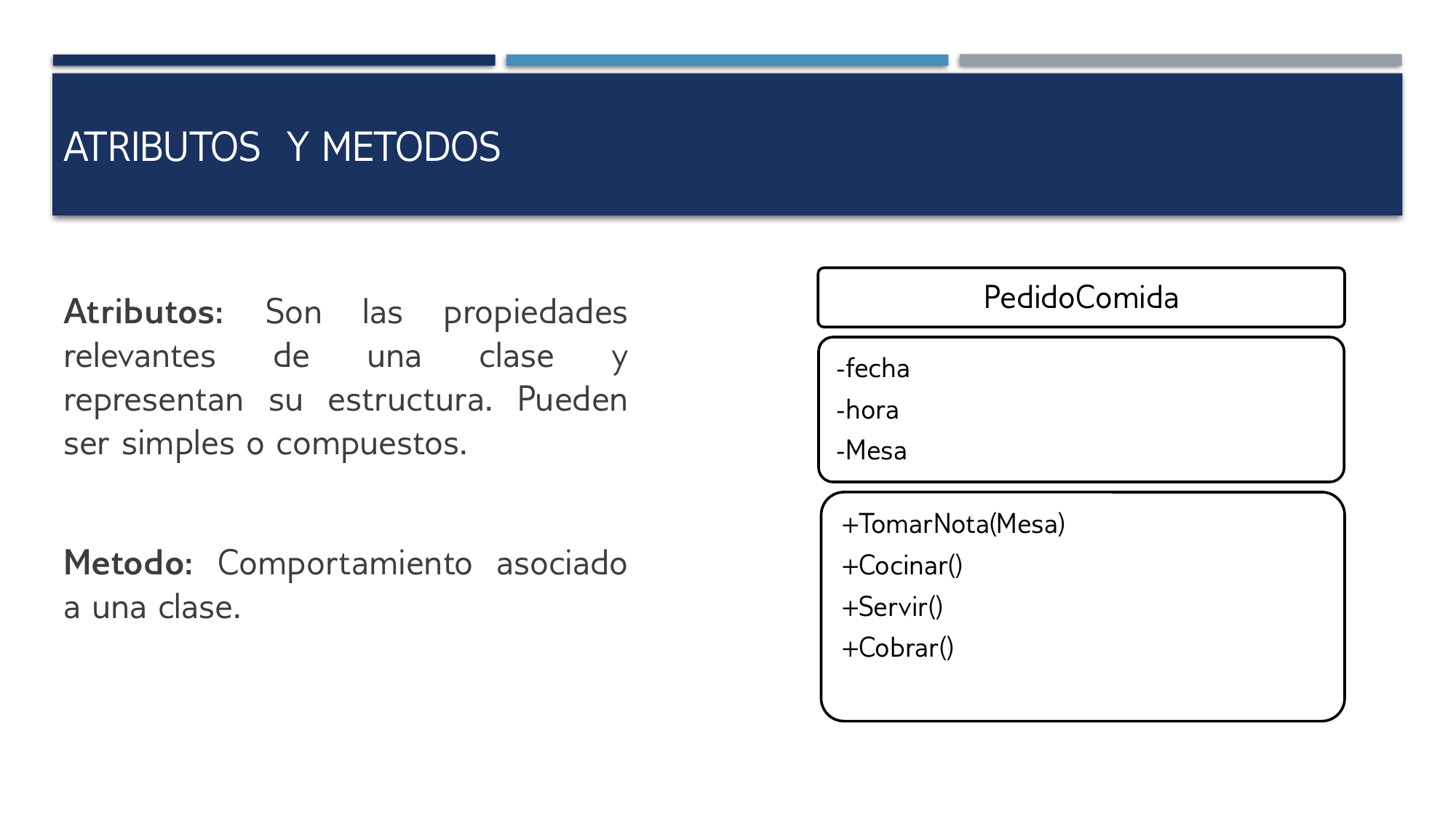

# Atributos  y Metodos
PedidoComida
-fecha
-hora
-Mesa
+TomarNota(Mesa)
+Cocinar()
+Servir()
+Cobrar()

Atributos: Son las propiedades relevantes de una clase y representan su estructura. Pueden ser simples o compuestos.

Metodo: Comportamiento asociado a una clase.